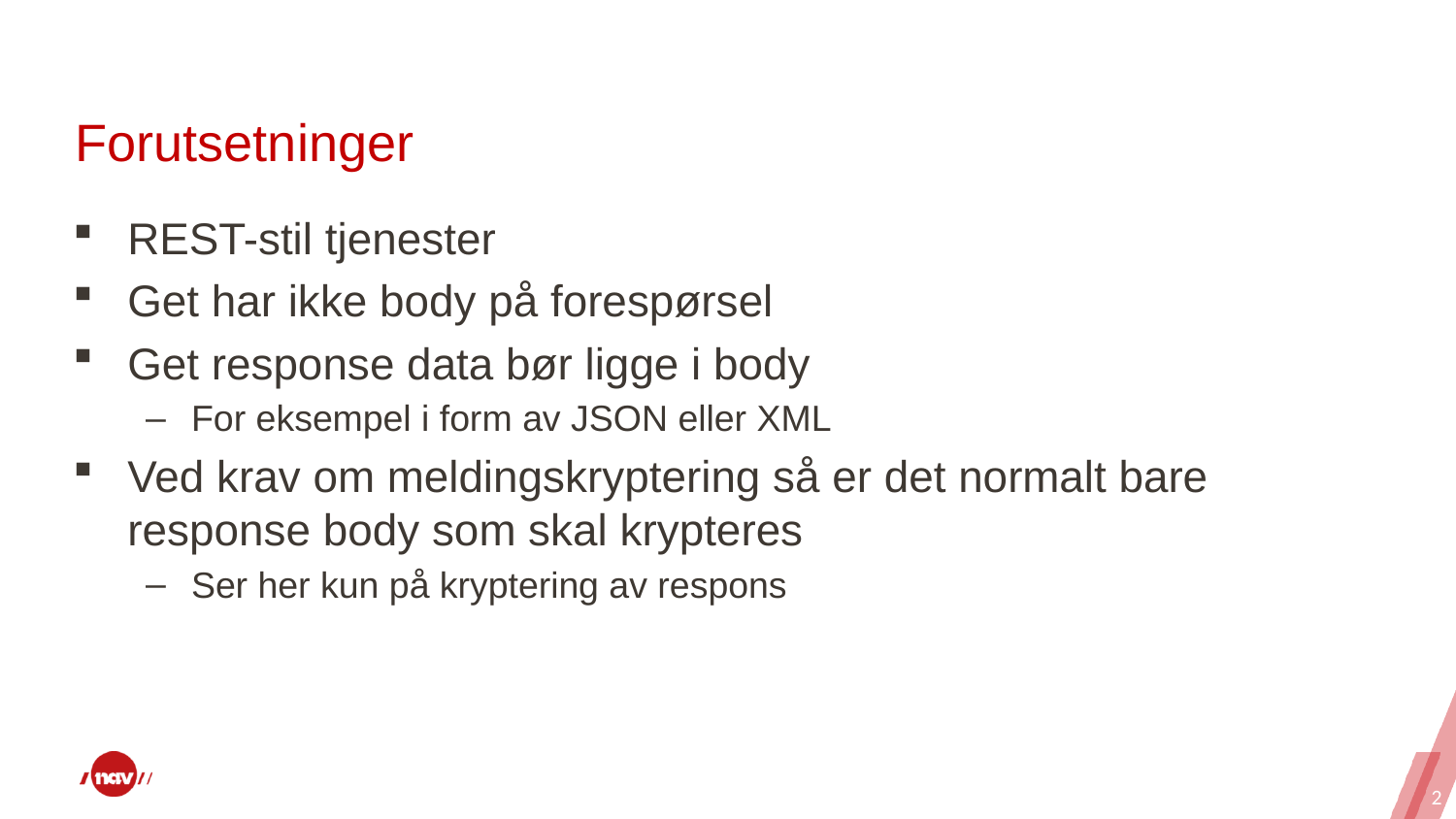

# Forutsetninger
REST-stil tjenester
Get har ikke body på forespørsel
Get response data bør ligge i body
For eksempel i form av JSON eller XML
Ved krav om meldingskryptering så er det normalt bare response body som skal krypteres
Ser her kun på kryptering av respons